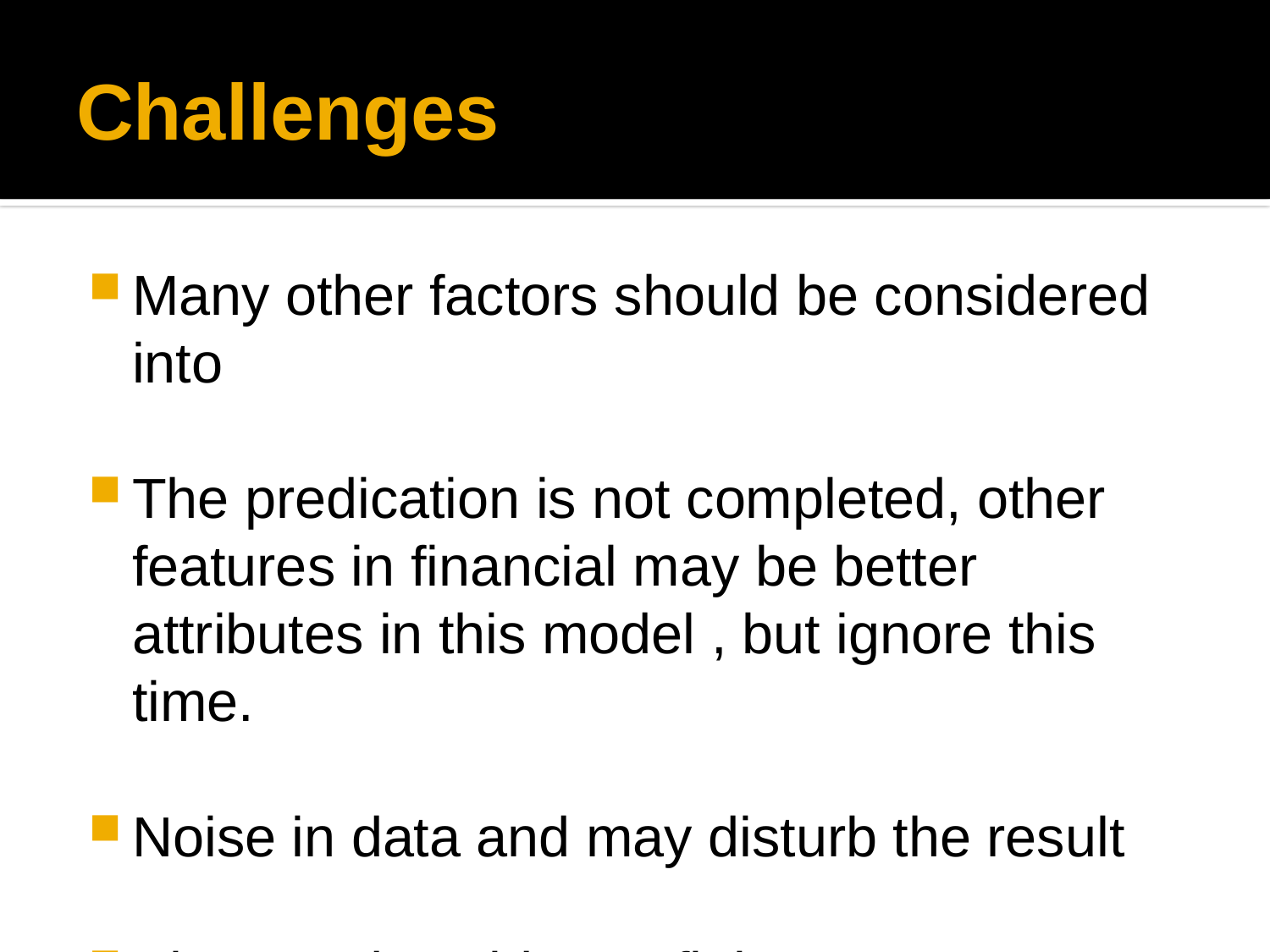

# Challenges

Many other factors should be considered into

The predication is not completed, other features in financial may be better attributes in this model , but ignore this time.

Noise in data and may disturb the result

Also need avoid over fitting